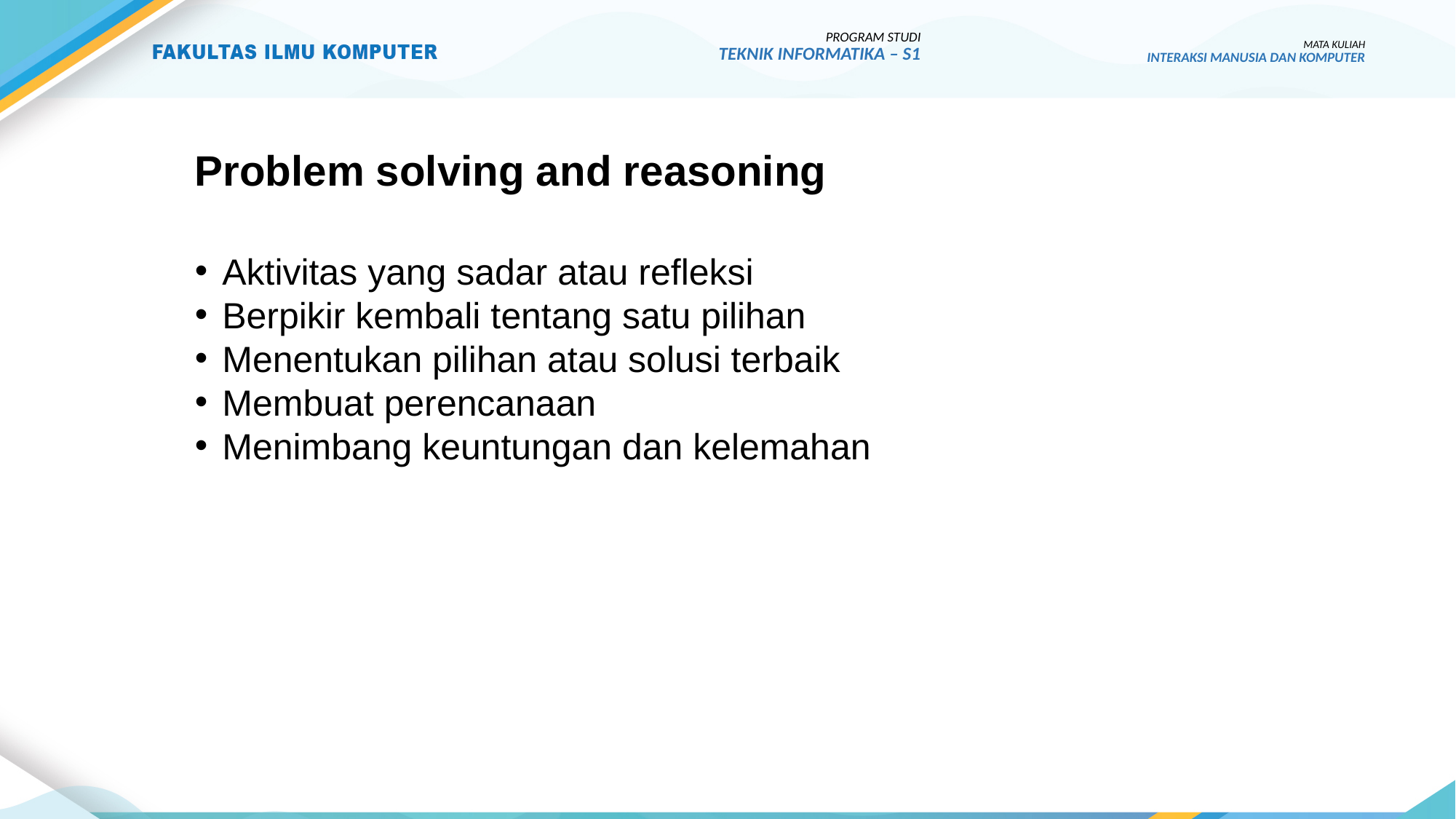

PROGRAM STUDI
TEKNIK INFORMATIKA – S1
MATA KULIAH
INTERAKSI MANUSIA DAN KOMPUTER
# Problem solving and reasoning
Aktivitas yang sadar atau refleksi
Berpikir kembali tentang satu pilihan
Menentukan pilihan atau solusi terbaik
Membuat perencanaan
Menimbang keuntungan dan kelemahan